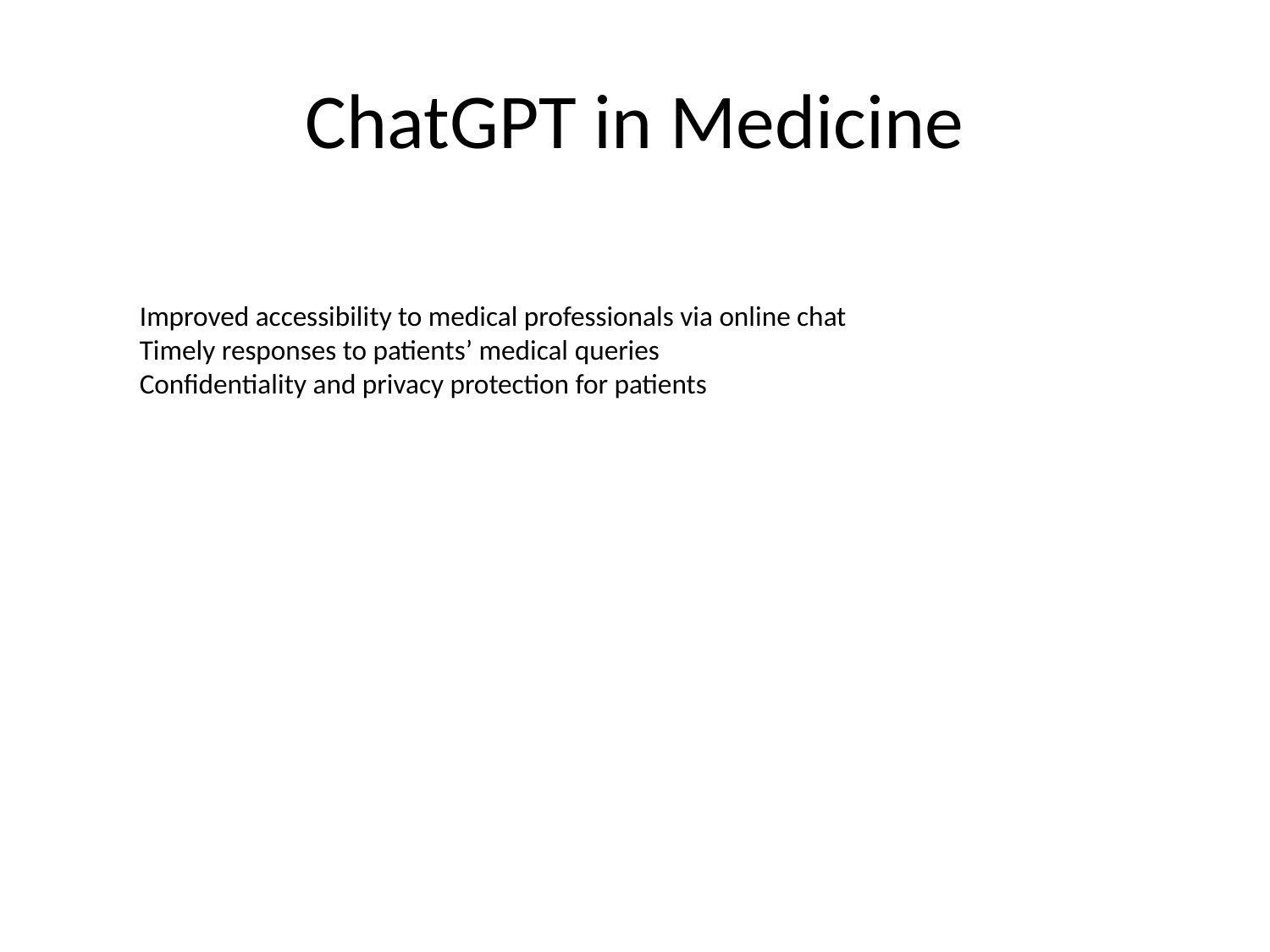

# ChatGPT in Medicine

Improved accessibility to medical professionals via online chat
Timely responses to patients’ medical queries
Confidentiality and privacy protection for patients